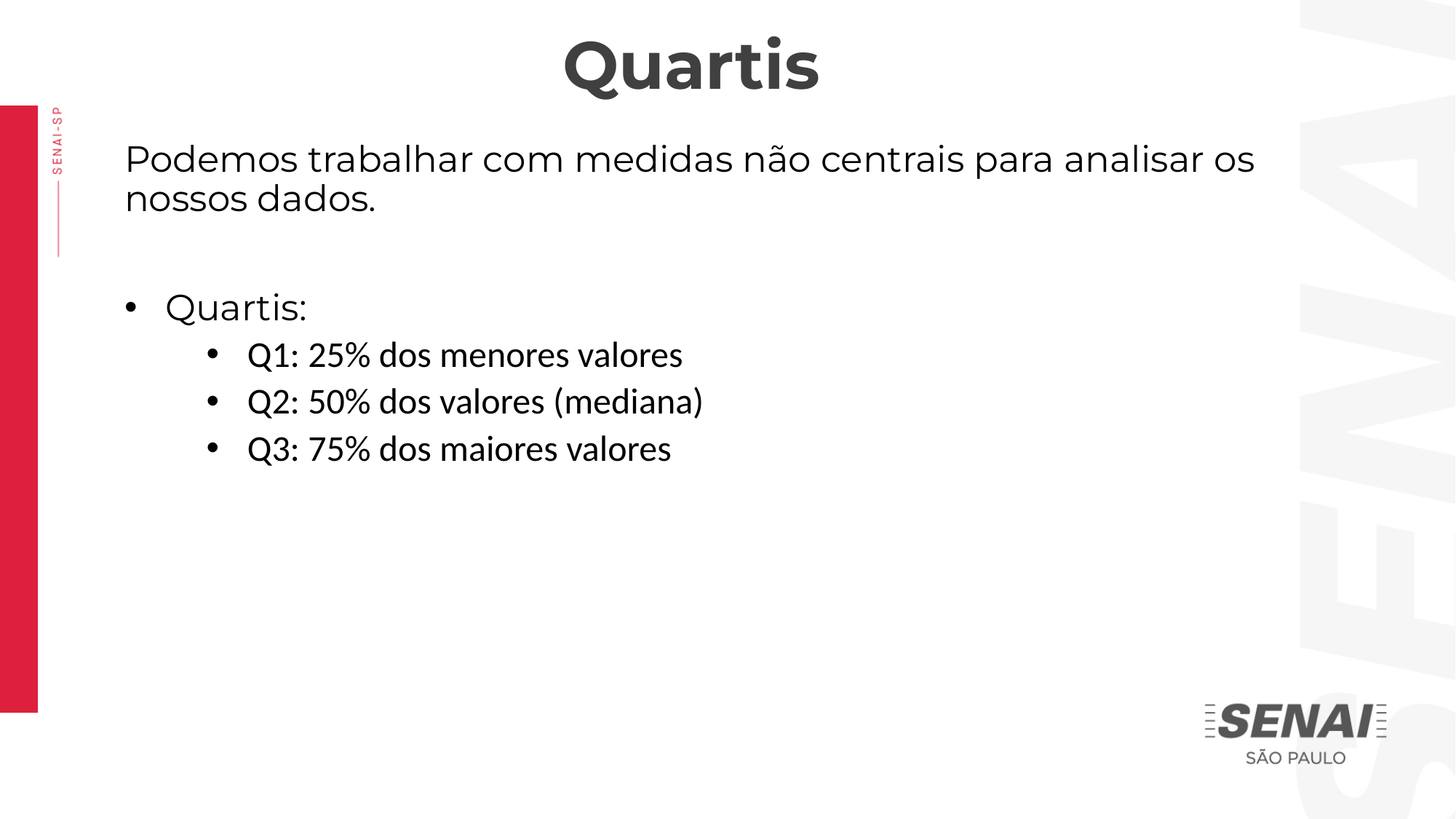

Quartis
Podemos trabalhar com medidas não centrais para analisar os nossos dados.

Quartis:
Q1: 25% dos menores valores
Q2: 50% dos valores (mediana)
Q3: 75% dos maiores valores